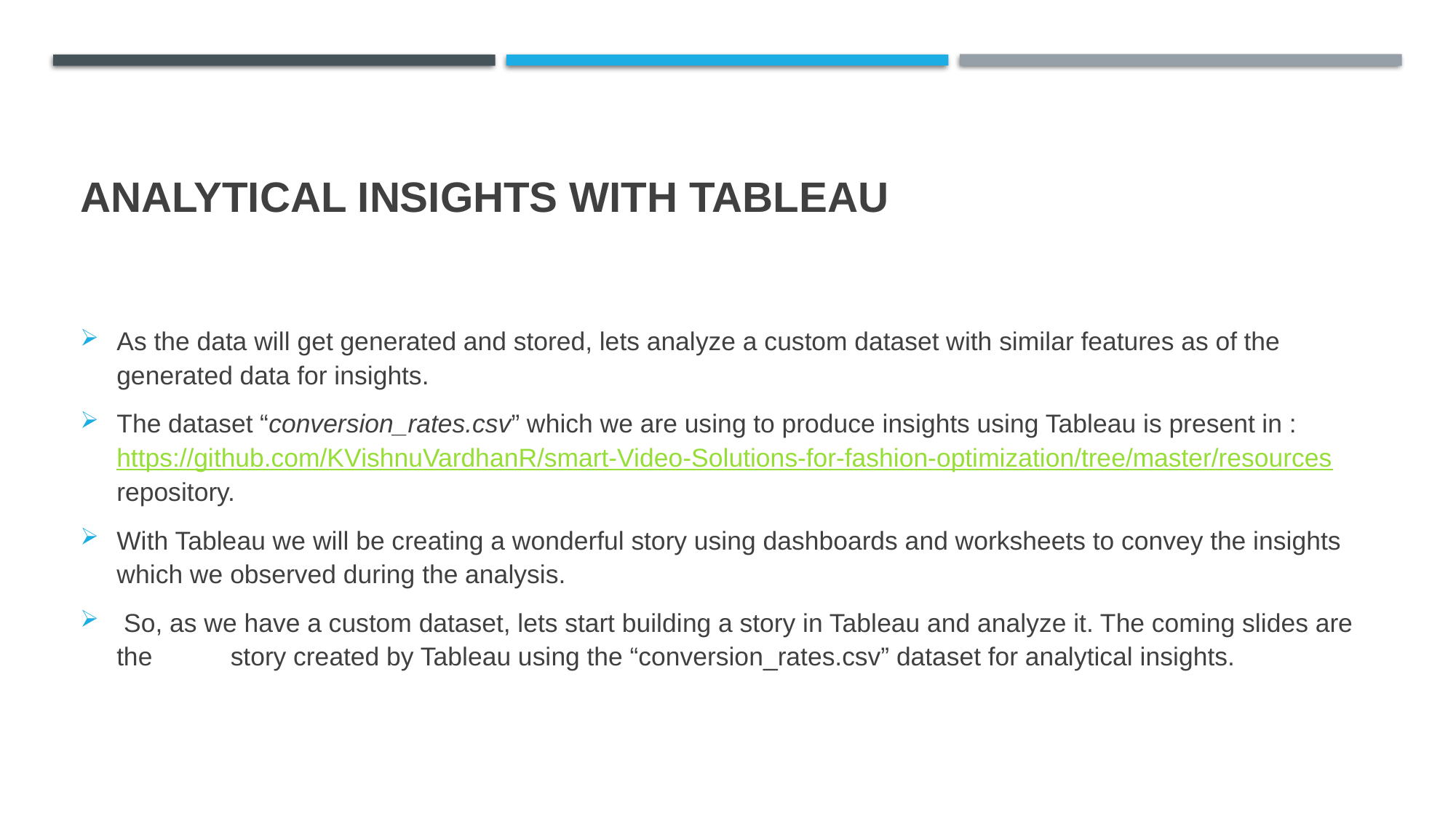

# Analytical insights with tableau
As the data will get generated and stored, lets analyze a custom dataset with similar features as of the generated data for insights.
The dataset “conversion_rates.csv” which we are using to produce insights using Tableau is present in : https://github.com/KVishnuVardhanR/smart-Video-Solutions-for-fashion-optimization/tree/master/resources   repository.
With Tableau we will be creating a wonderful story using dashboards and worksheets to convey the insights which we observed during the analysis.
 So, as we have a custom dataset, lets start building a story in Tableau and analyze it. The coming slides are the           story created by Tableau using the “conversion_rates.csv” dataset for analytical insights.